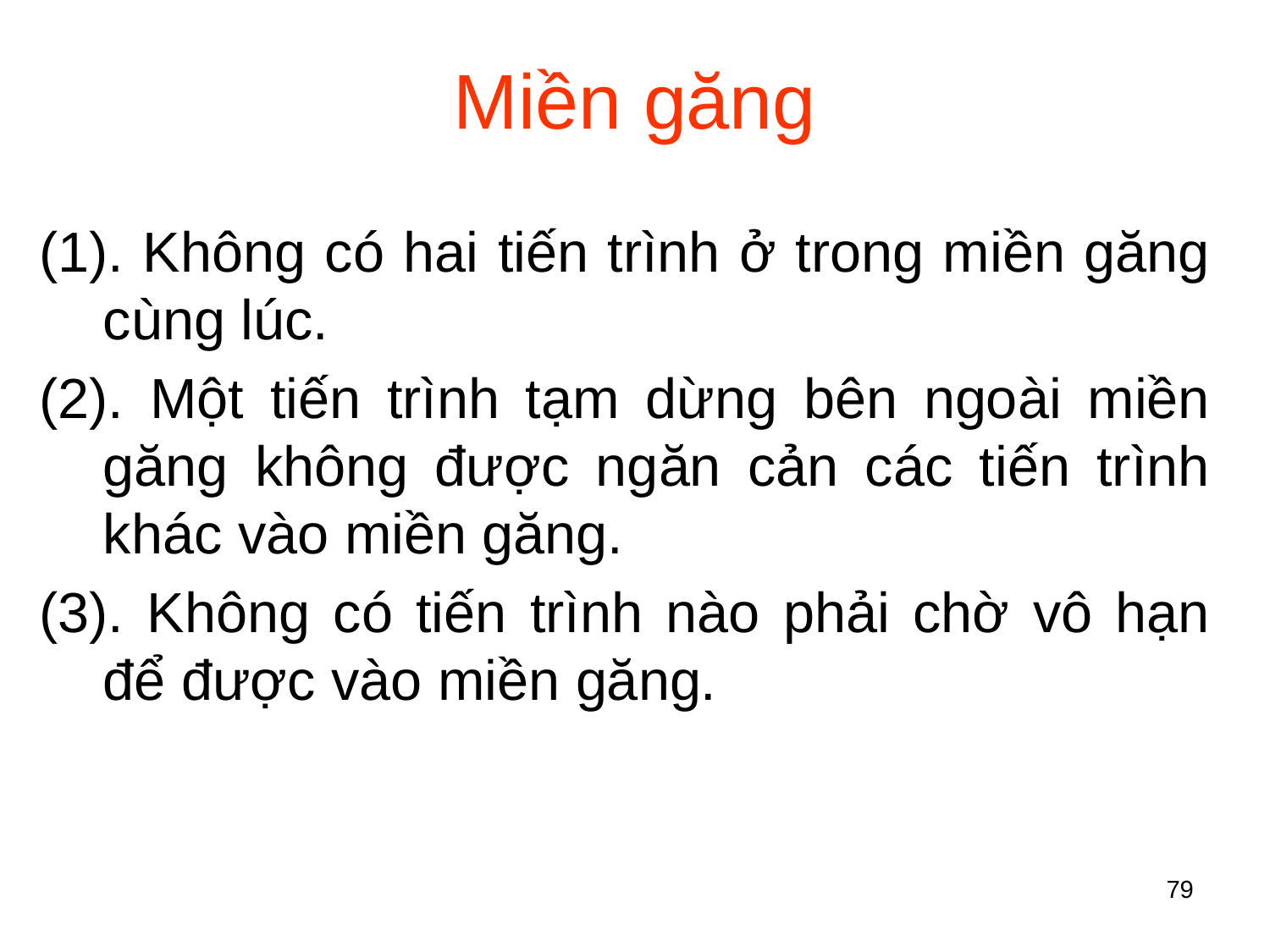

# Miền găng
(1). Không có hai tiến trình ở trong miền găng cùng lúc.
(2). Một tiến trình tạm dừng bên ngoài miền găng không được ngăn cản các tiến trình khác vào miền găng.
(3). Không có tiến trình nào phải chờ vô hạn để được vào miền găng.
79